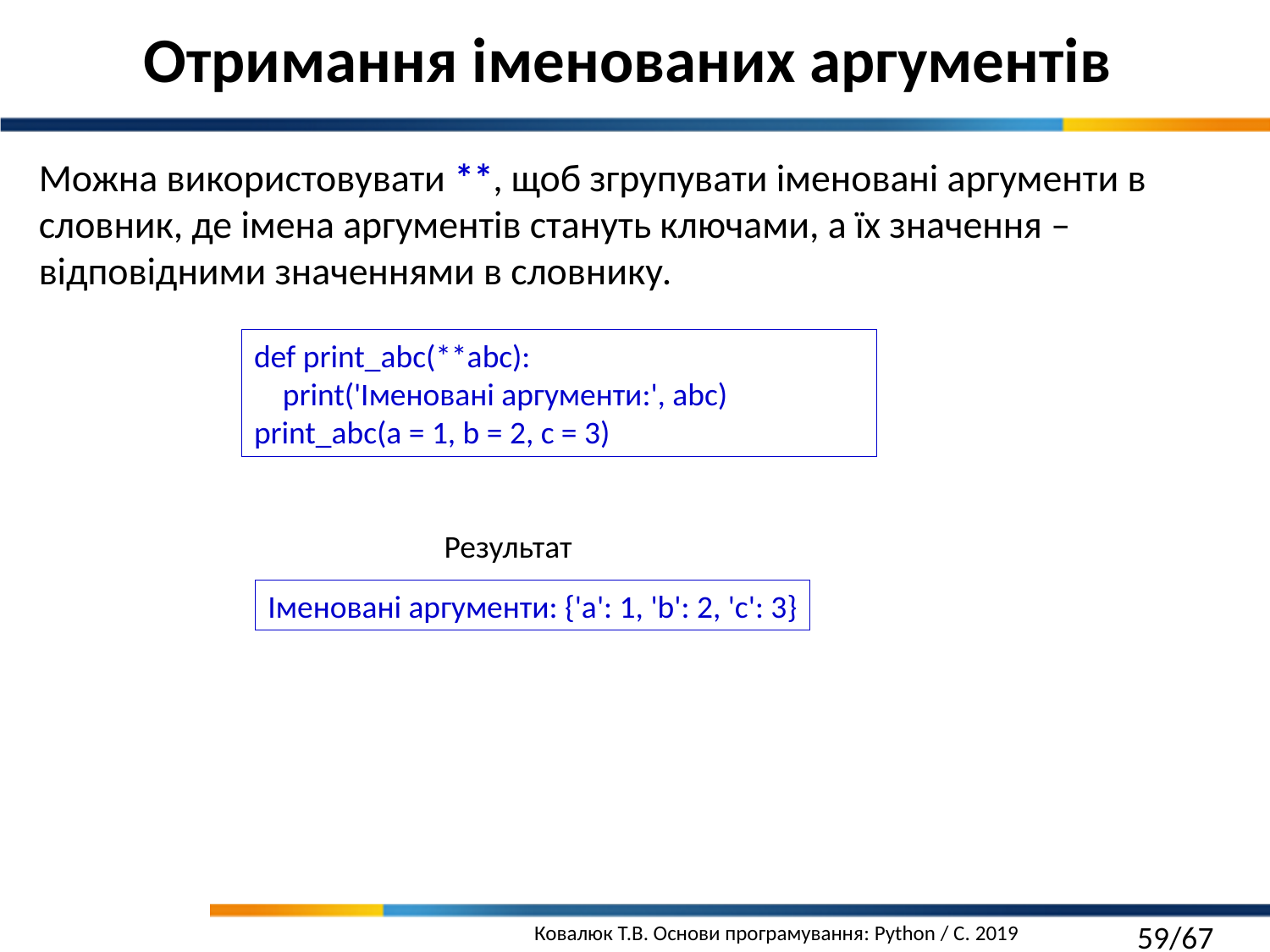

Отримання іменованих аргументів
Можна використовувати **, щоб згрупувати іменовані аргументи в словник, де імена аргументів стануть ключами, а їх значення – відповідними значеннями в словнику.
def print_abc(**abc):
    print('Іменовані аргументи:', abc)
print_abc(a = 1, b = 2, c = 3)
Результат
Іменовані аргументи: {'a': 1, 'b': 2, 'c': 3}